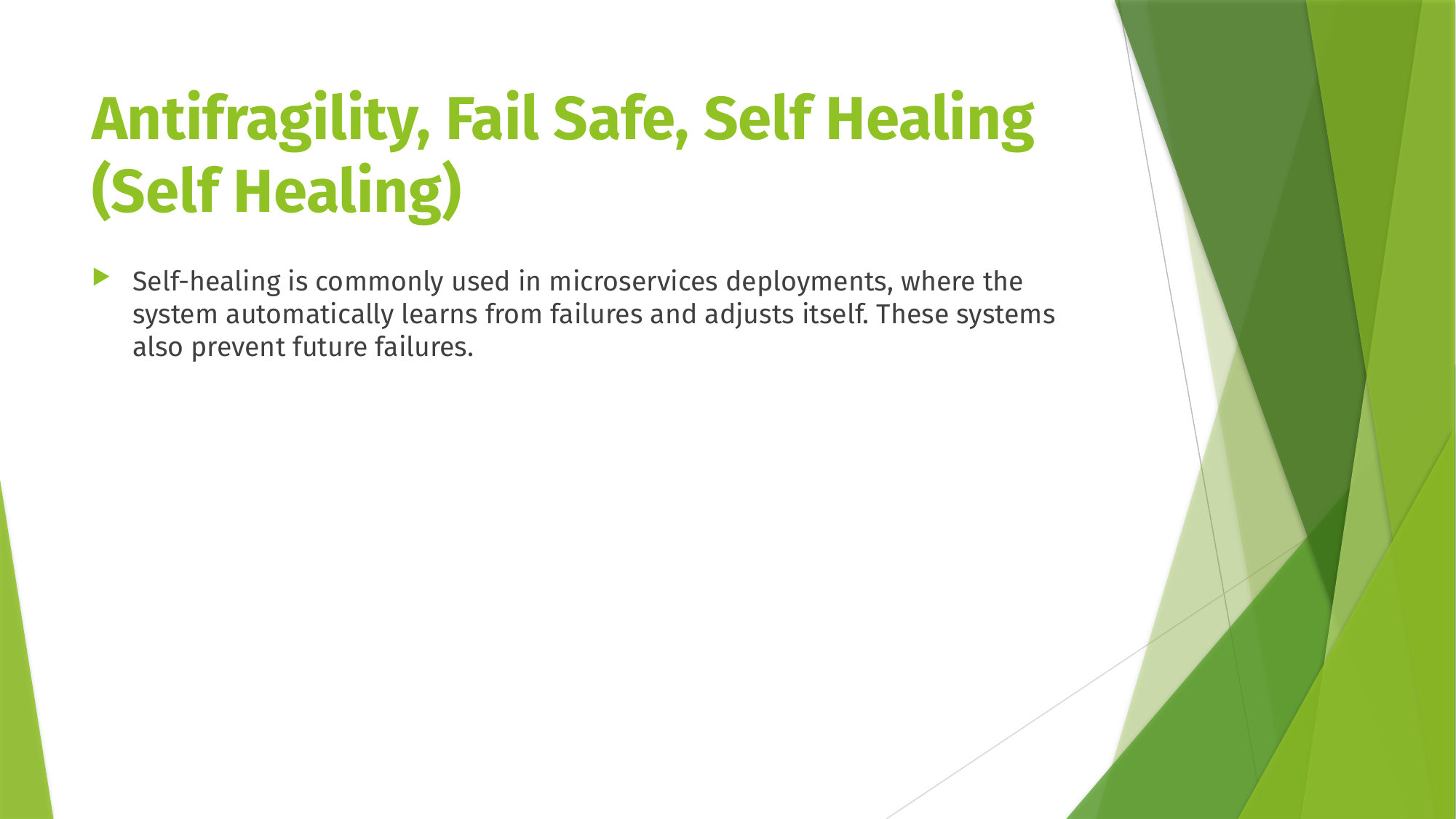

# Antifragility, Fail Safe, Self Healing (Self Healing)
Self-healing is commonly used in microservices deployments, where the system automatically learns from failures and adjusts itself. These systems also prevent future failures.